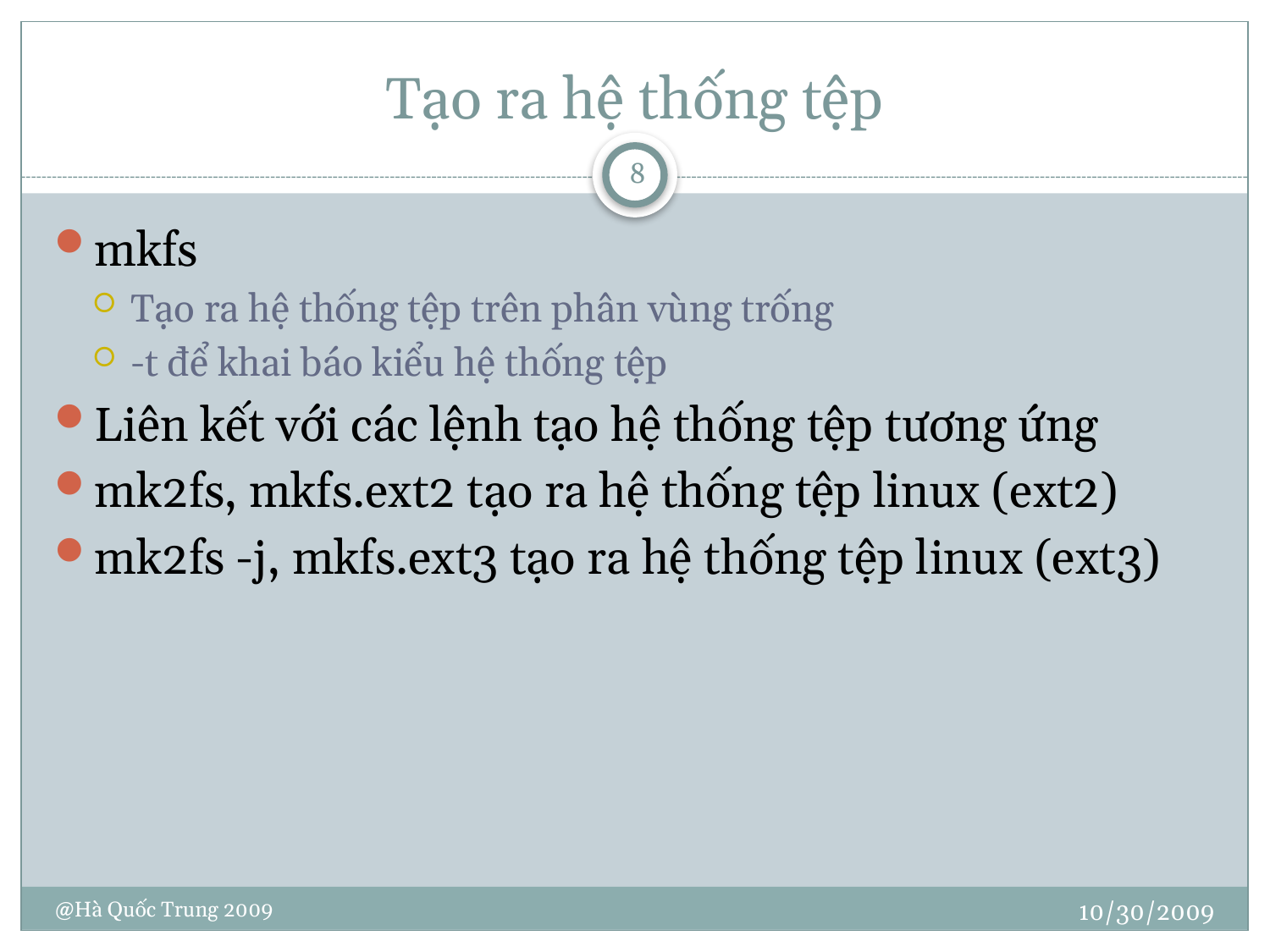

# Tạo ra hệ thống tệp
8
mkfs
Tạo ra hệ thống tệp trên phân vùng trống
-t để khai báo kiểu hệ thống tệp
Liên kết với các lệnh tạo hệ thống tệp tương ứng
mk2fs, mkfs.ext2 tạo ra hệ thống tệp linux (ext2)
mk2fs -j, mkfs.ext3 tạo ra hệ thống tệp linux (ext3)

10/30/2009
@Hà Quốc Trung 2009